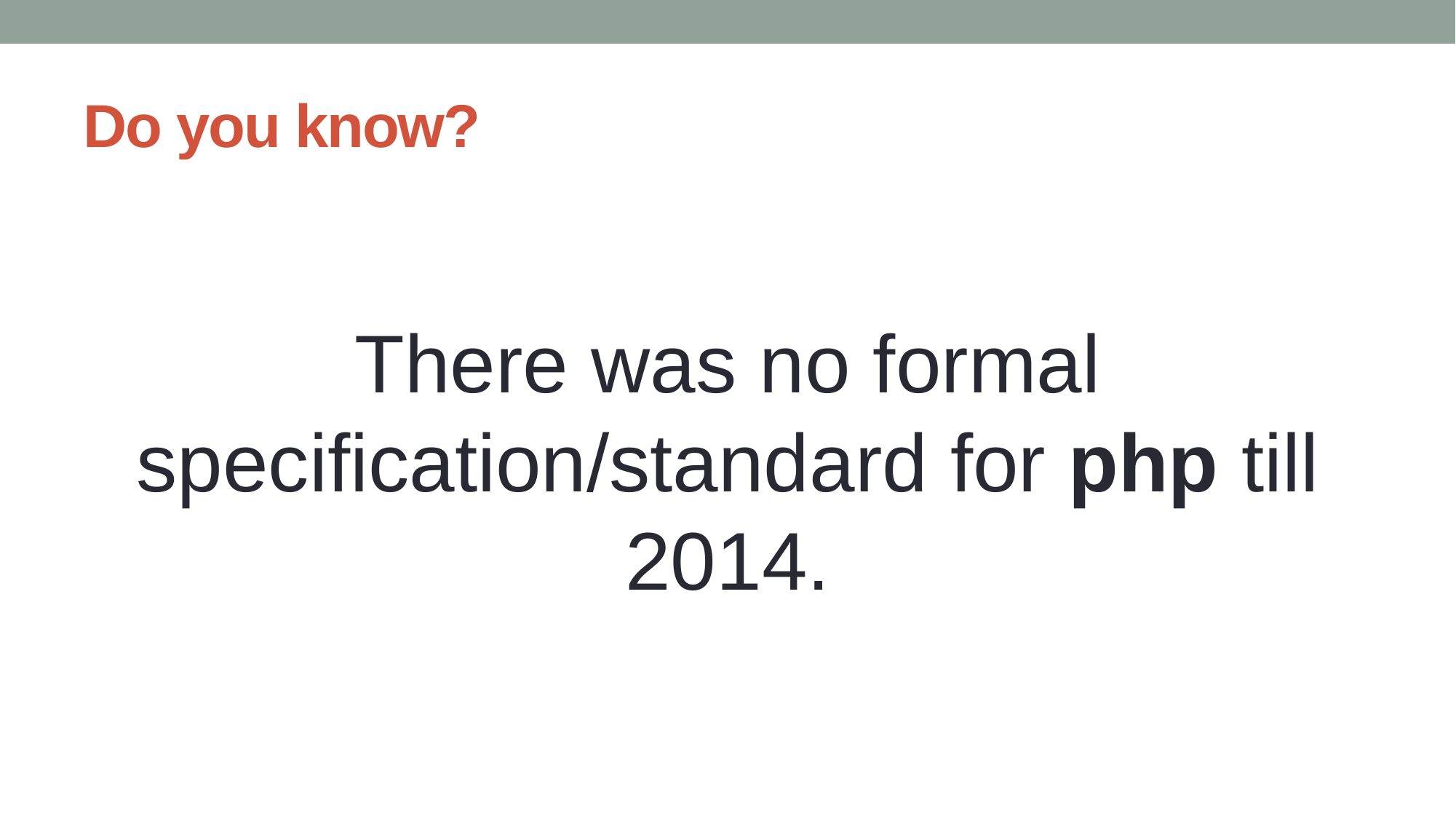

# Do you know?

There was no formal specification/standard for php till 2014.